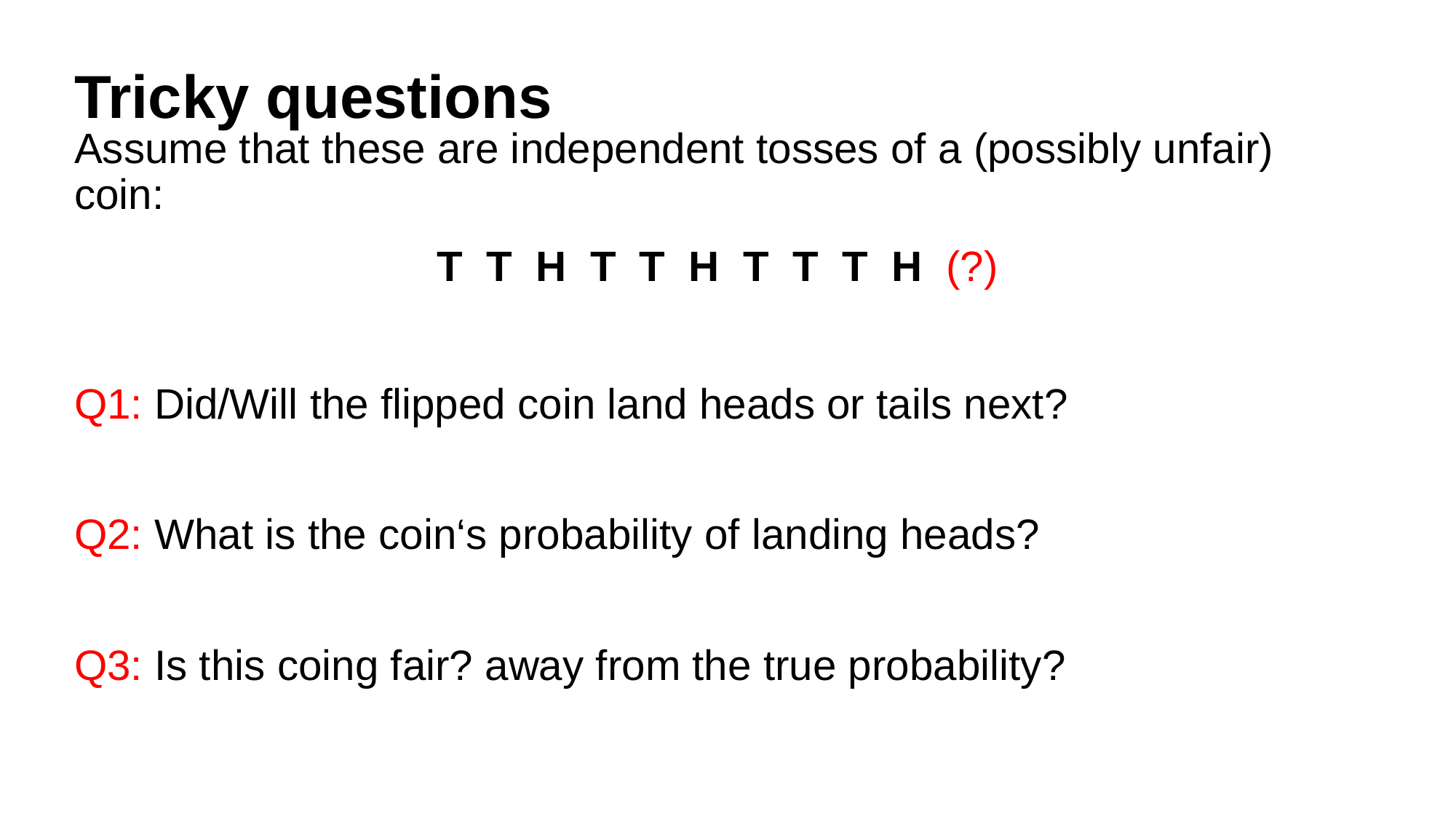

# Tricky questions

Assume that these are independent tosses of a (possibly unfair) coin:
T  T  H  T  T  H  T  T  T  H  (?)

Q1: Did/Will the flipped coin land heads or tails next?
Q2: What is the coin‘s probability of landing heads?
Q3: Is this coing fair? away from the true probability?